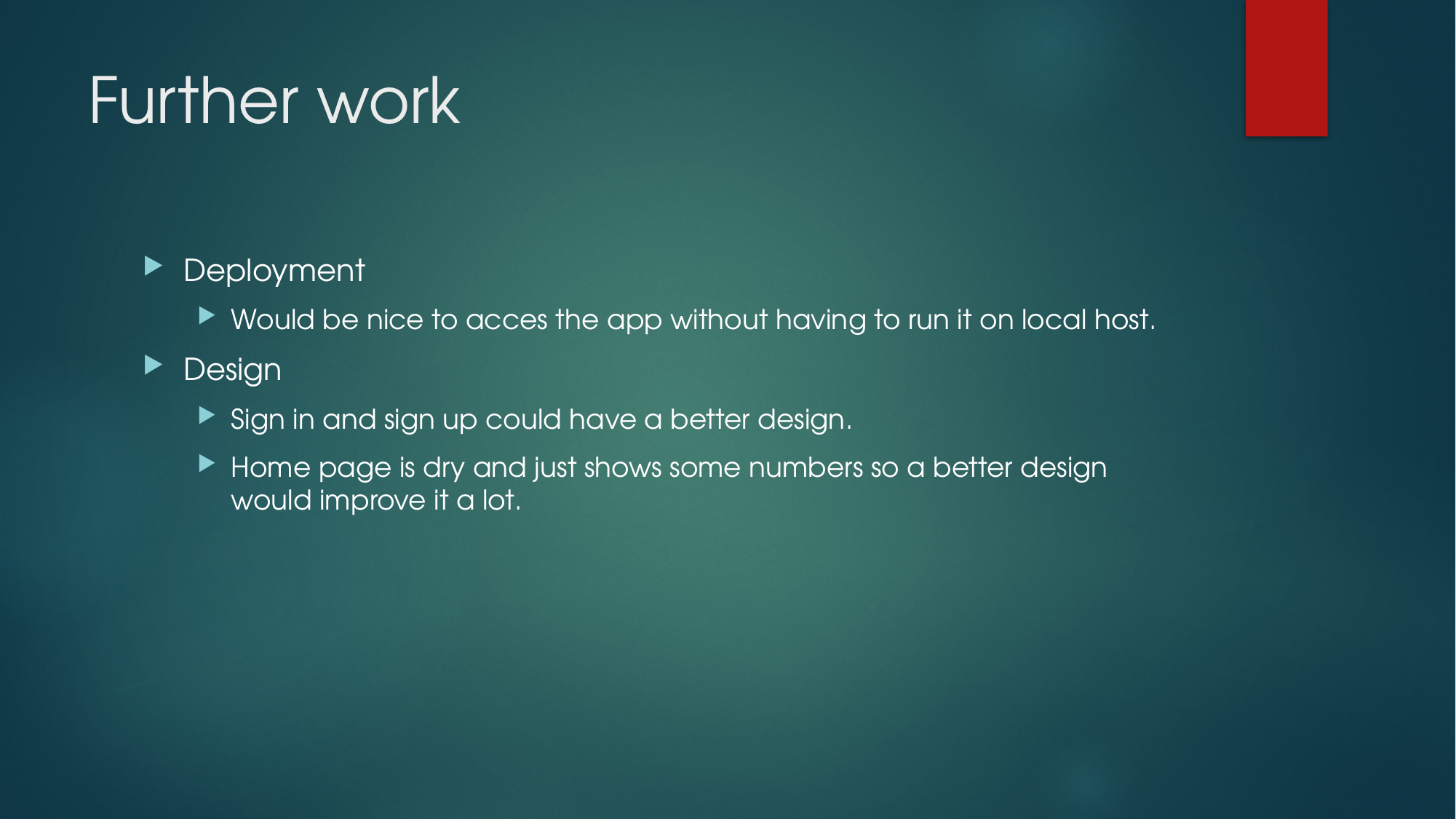

# Further work
Deployment
Would be nice to acces the app without having to run it on local host.
Design
Sign in and sign up could have a better design.
Home page is dry and just shows some numbers so a better design would improve it a lot.